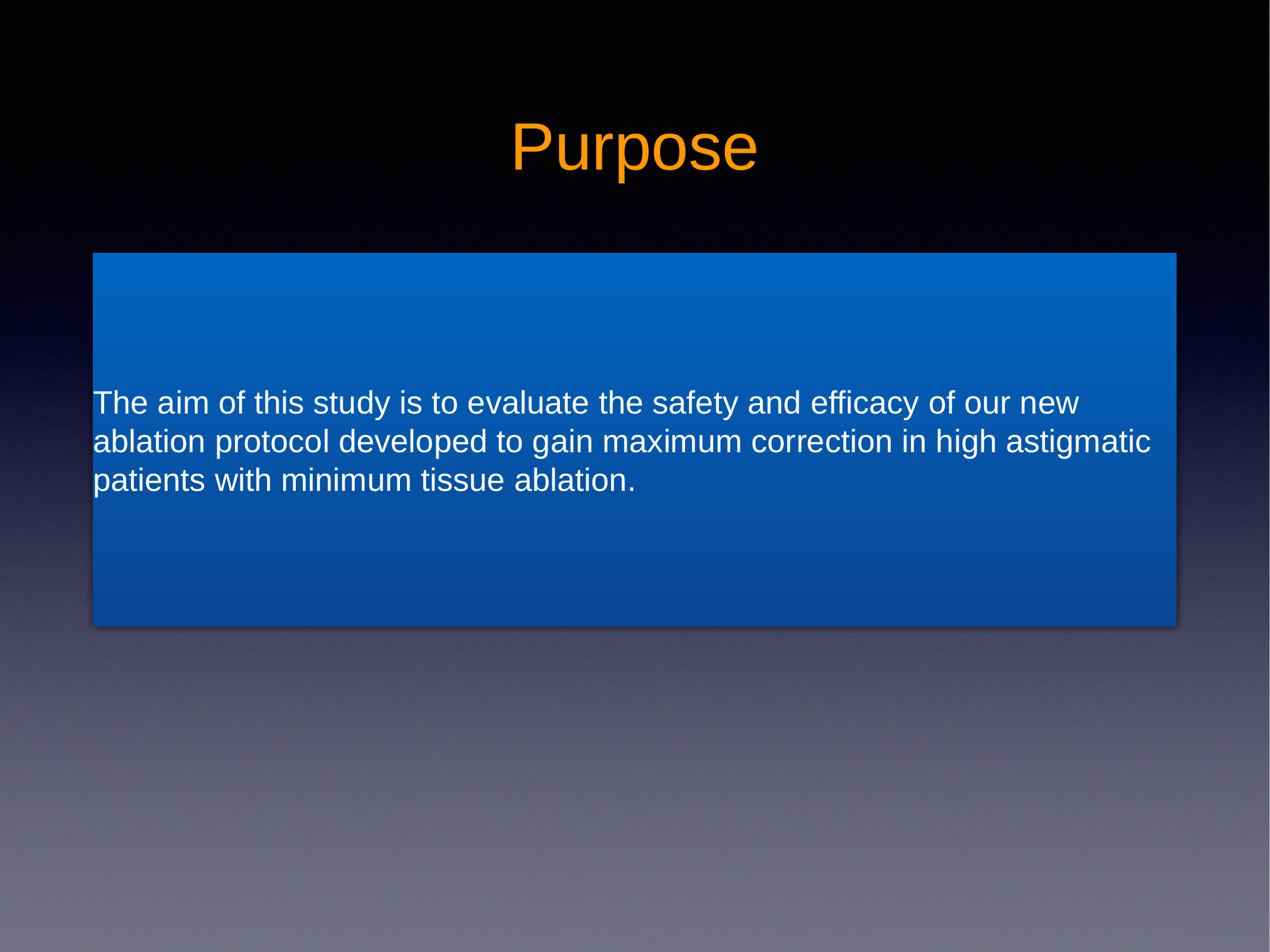

# Purpose
The aim of this study is to evaluate the safety and efficacy of our new ablation protocol developed to gain maximum correction in high astigmatic patients with minimum tissue ablation.
2